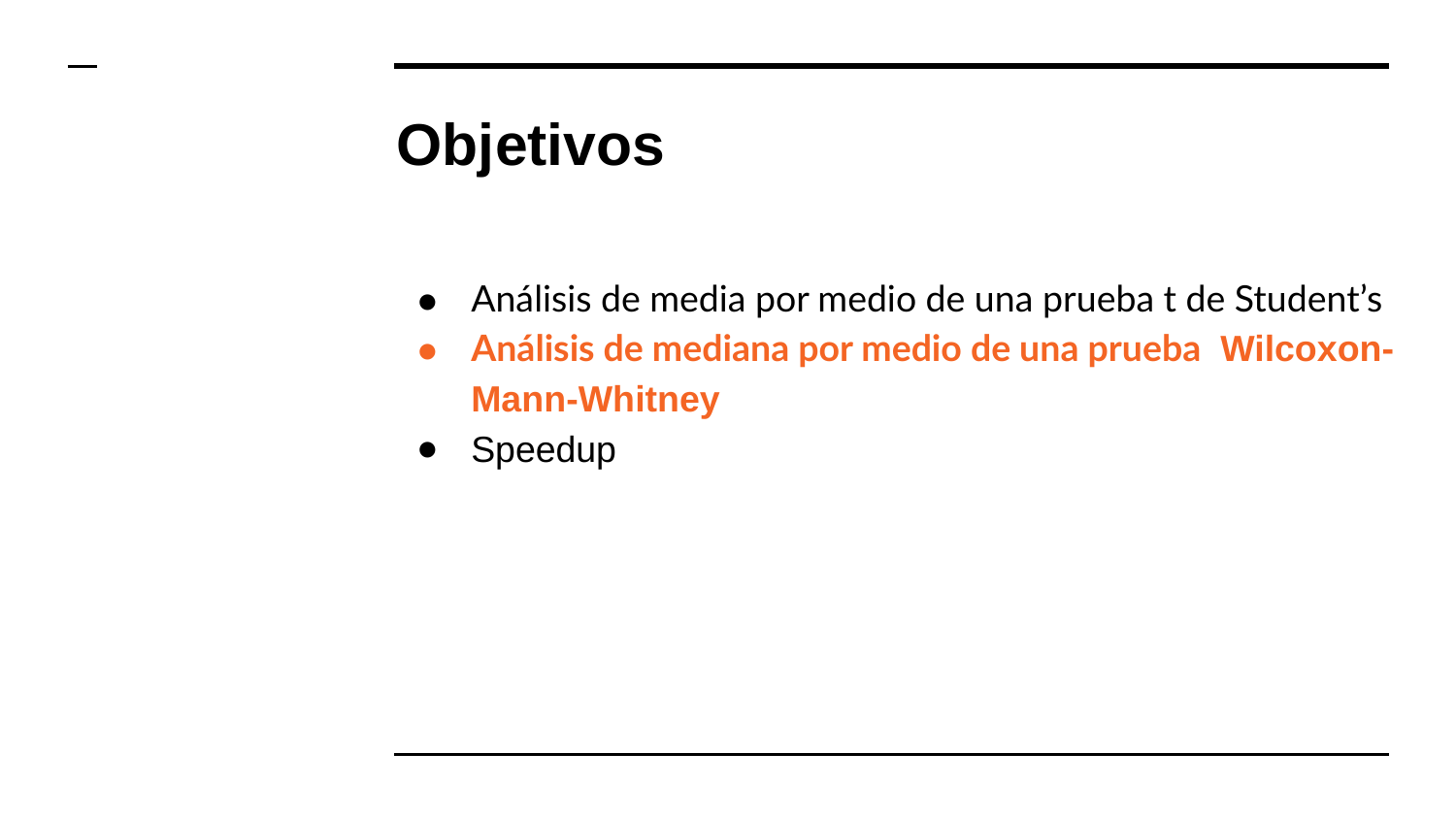

# Objetivos
Análisis de media por medio de una prueba t de Student’s
Análisis de mediana por medio de una prueba  Wilcoxon-Mann-Whitney
Speedup